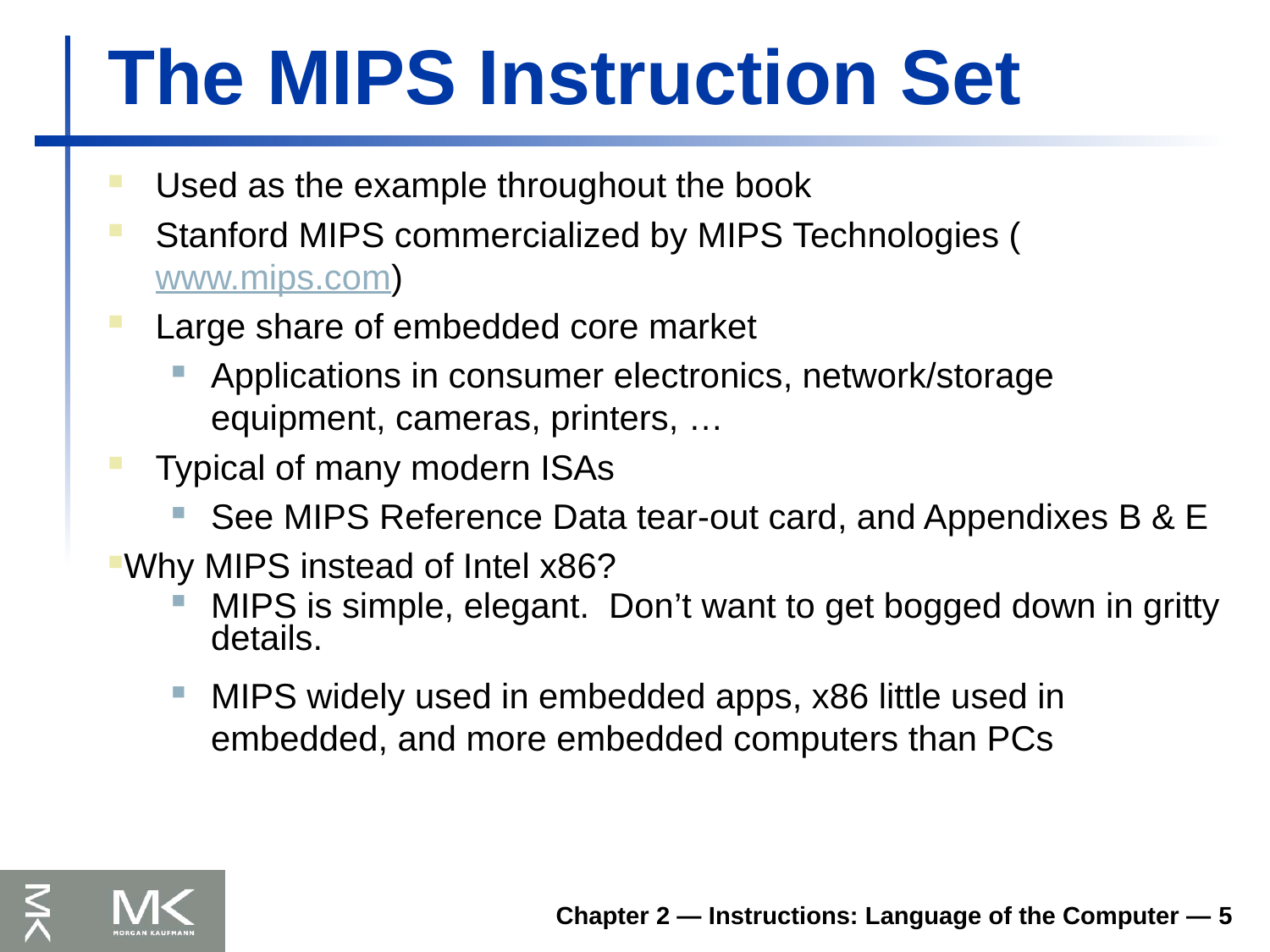

# The MIPS Instruction Set
Used as the example throughout the book
Stanford MIPS commercialized by MIPS Technologies (www.mips.com)
Large share of embedded core market
Applications in consumer electronics, network/storage equipment, cameras, printers, …
Typical of many modern ISAs
See MIPS Reference Data tear-out card, and Appendixes B & E
Why MIPS instead of Intel x86?
MIPS is simple, elegant.  Don’t want to get bogged down in gritty details.
MIPS widely used in embedded apps, x86 little used in embedded, and more embedded computers than PCs

Chapter 2 — Instructions: Language of the Computer — 5